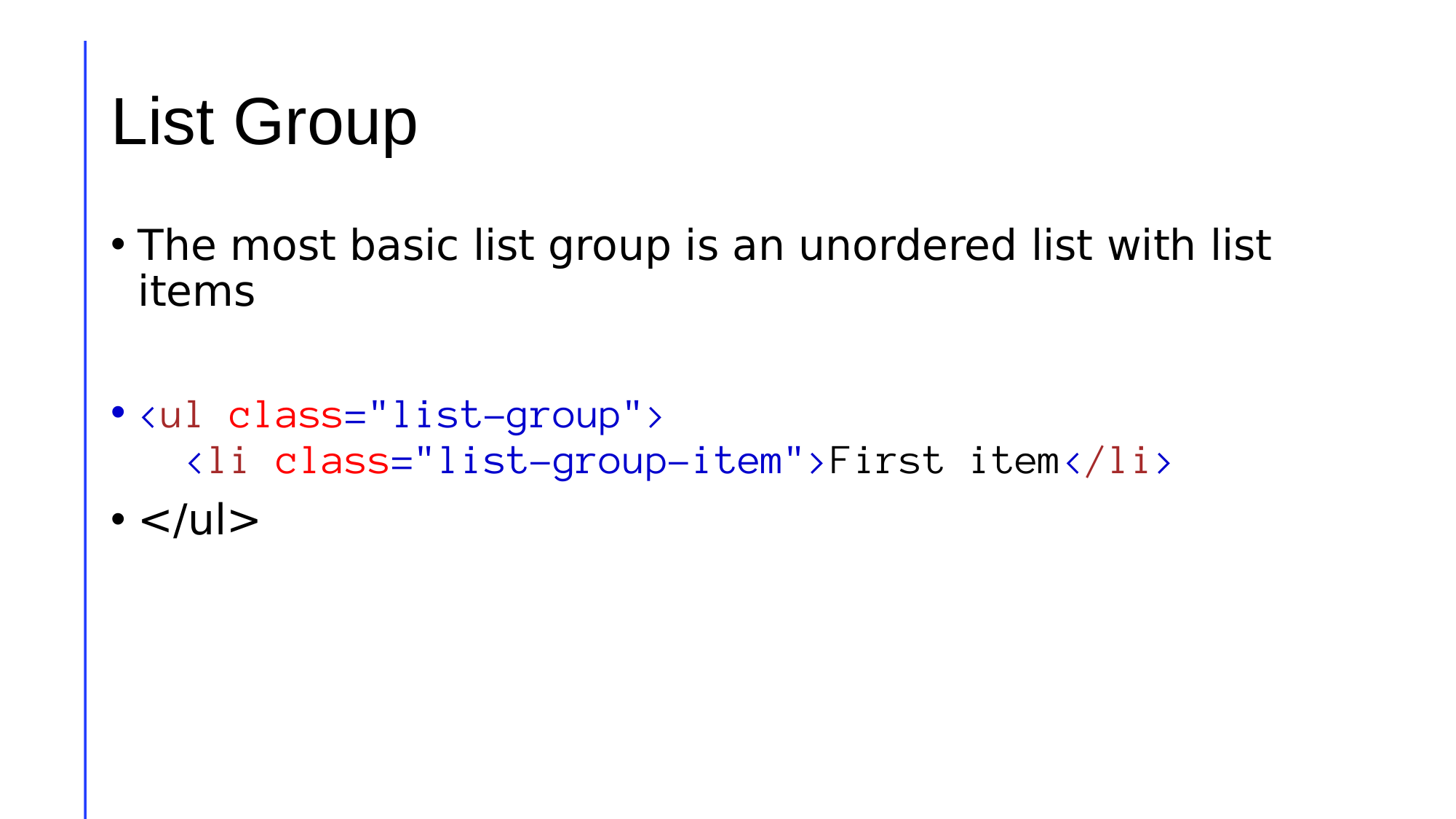

# List Group
The most basic list group is an unordered list with list items

<ul class="list-group">
  <li class="list-group-item">First item</li>
</ul>